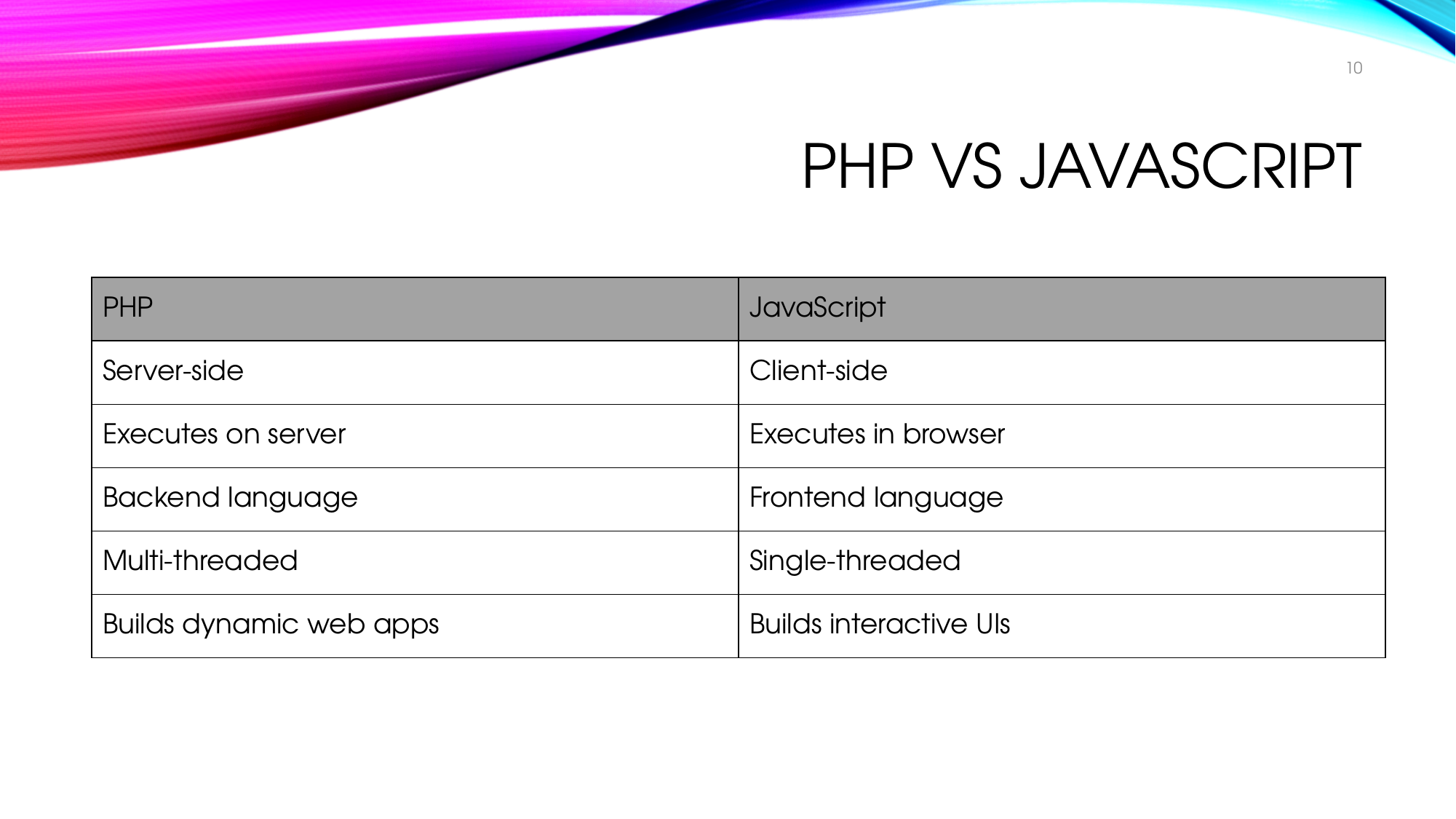

10
# PHP vs JavaScript

| PHP | JavaScript |
| --- | --- |
| Server-side | Client-side |
| Executes on server | Executes in browser |
| Backend language | Frontend language |
| Multi-threaded | Single-threaded |
| Builds dynamic web apps | Builds interactive UIs |